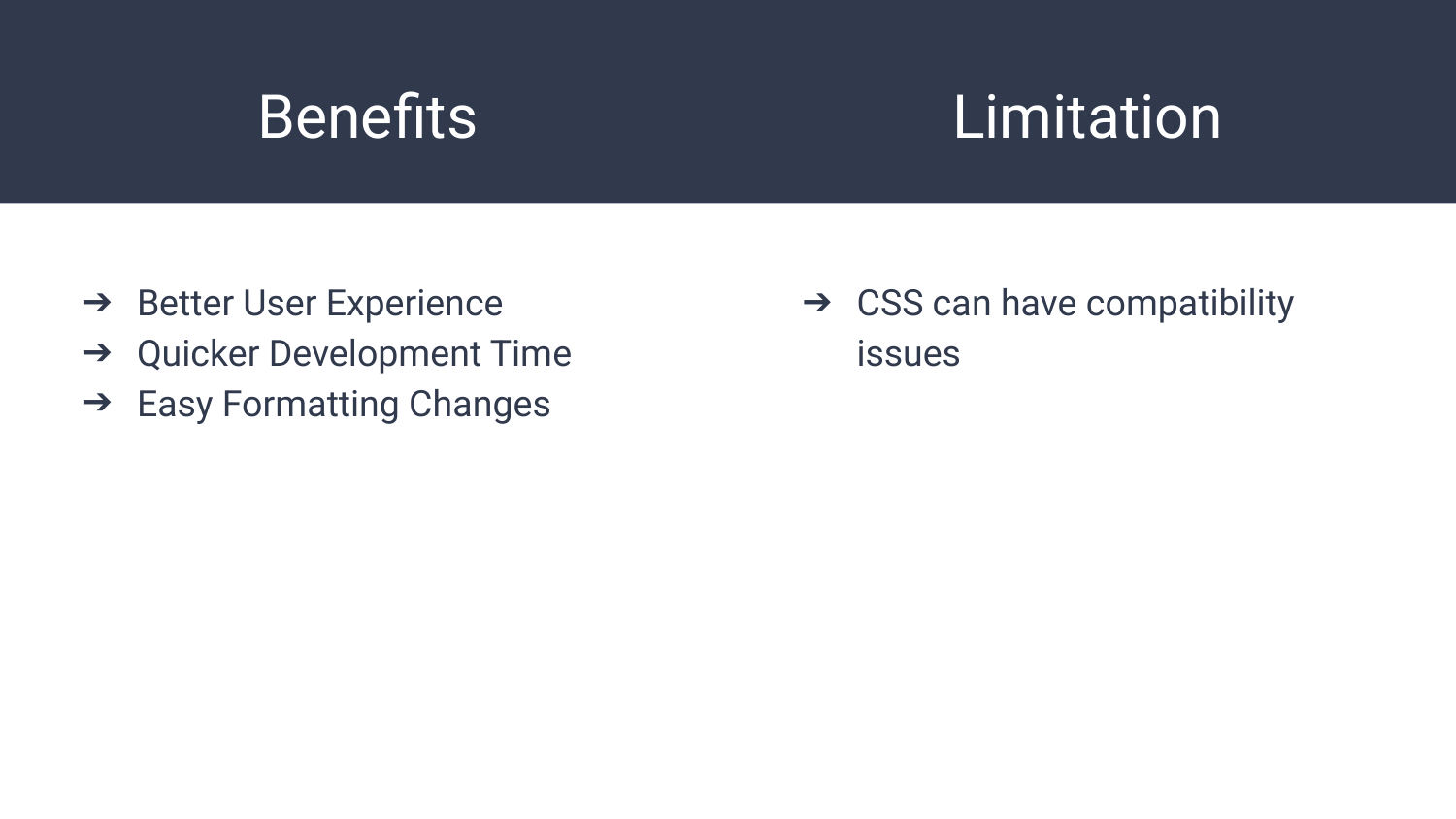

Benefits

Better User Experience
Quicker Development Time
Easy Formatting Changes
Limitation

CSS can have compatibility issues